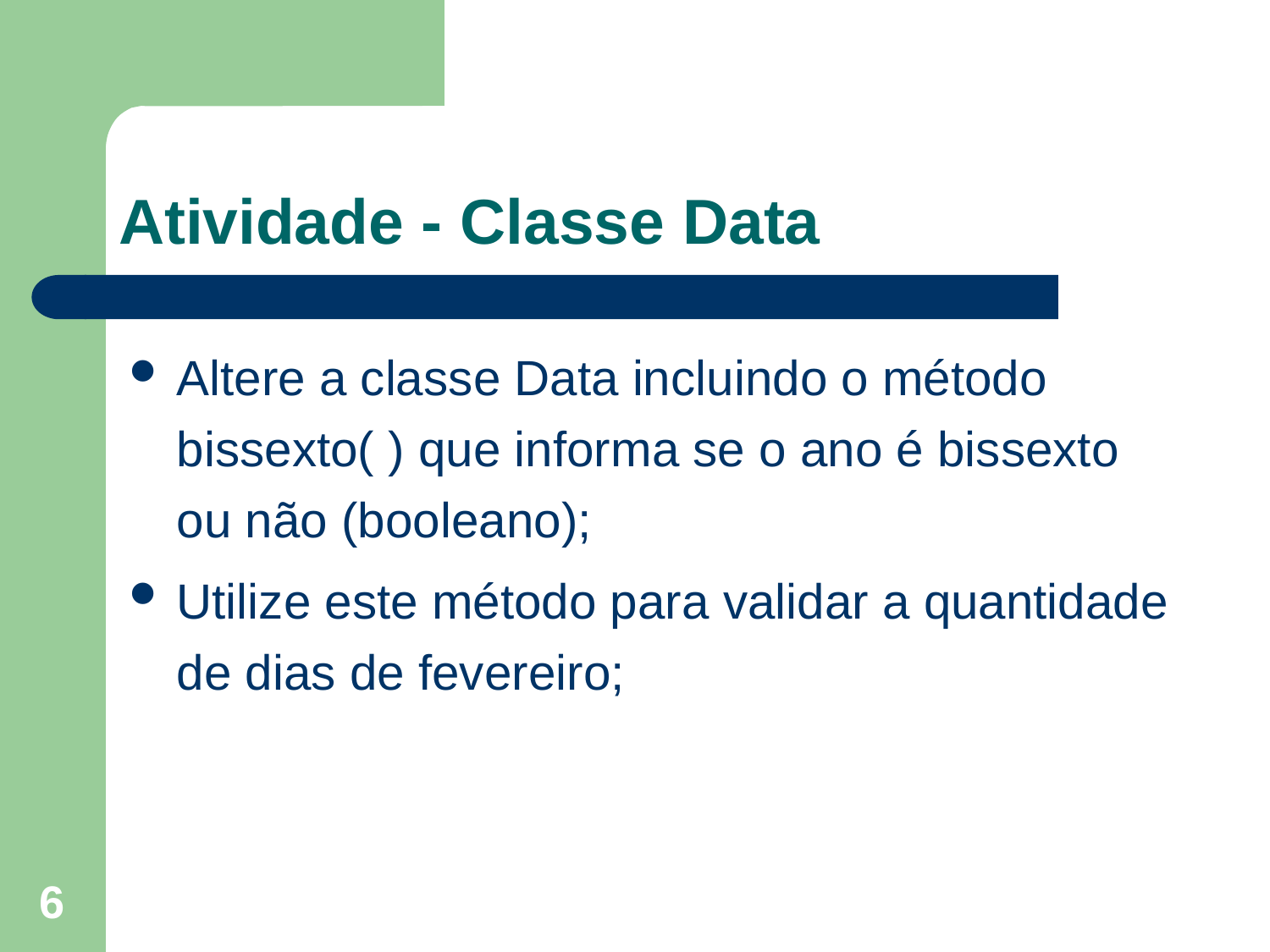

# Atividade - Classe Data
Altere a classe Data incluindo o método bissexto( ) que informa se o ano é bissexto ou não (booleano);
Utilize este método para validar a quantidade de dias de fevereiro;
6